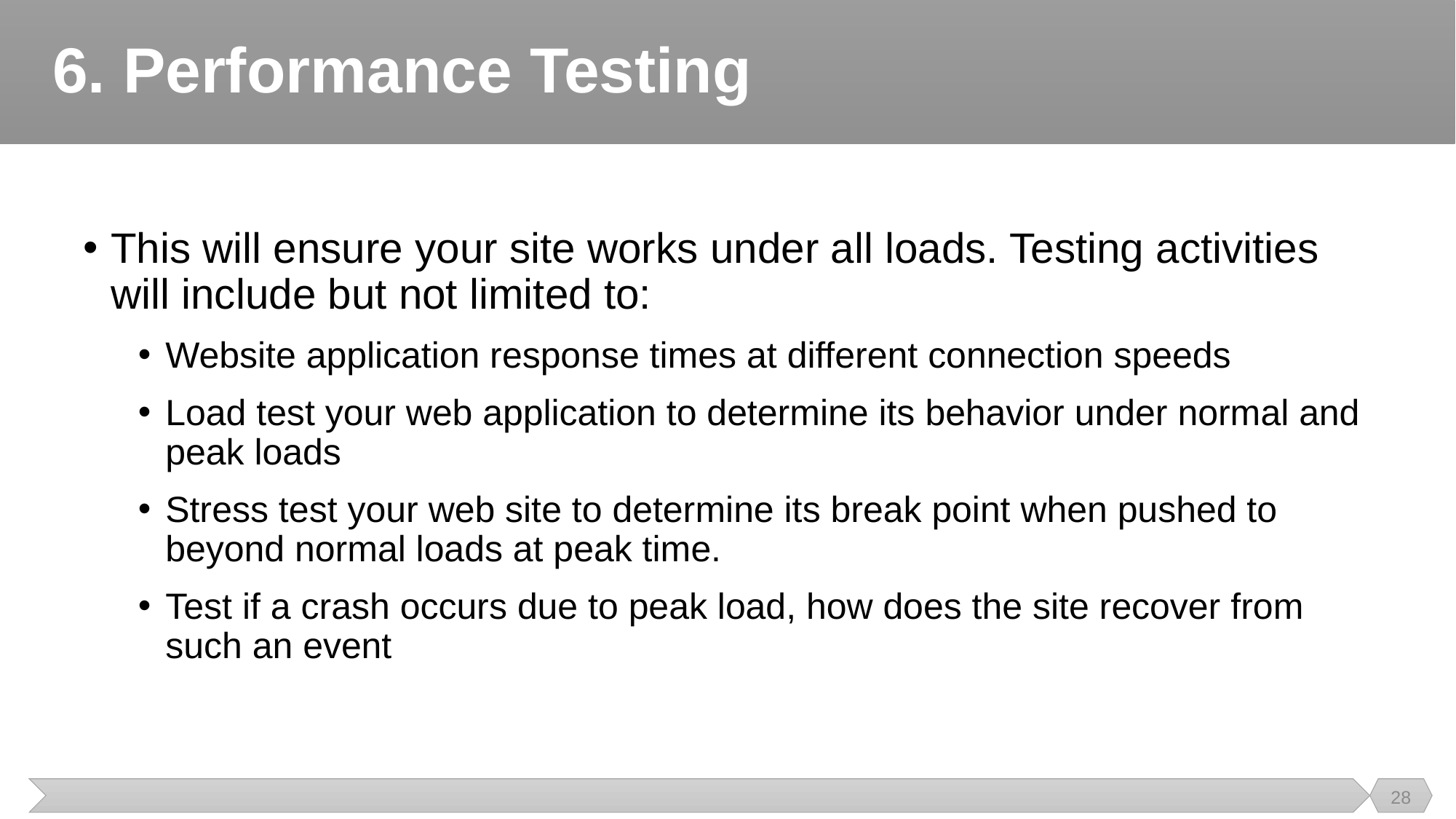

# 6. Performance Testing
This will ensure your site works under all loads. Testing activities will include but not limited to:
Website application response times at different connection speeds
Load test your web application to determine its behavior under normal and peak loads
Stress test your web site to determine its break point when pushed to beyond normal loads at peak time.
Test if a crash occurs due to peak load, how does the site recover from such an event
28